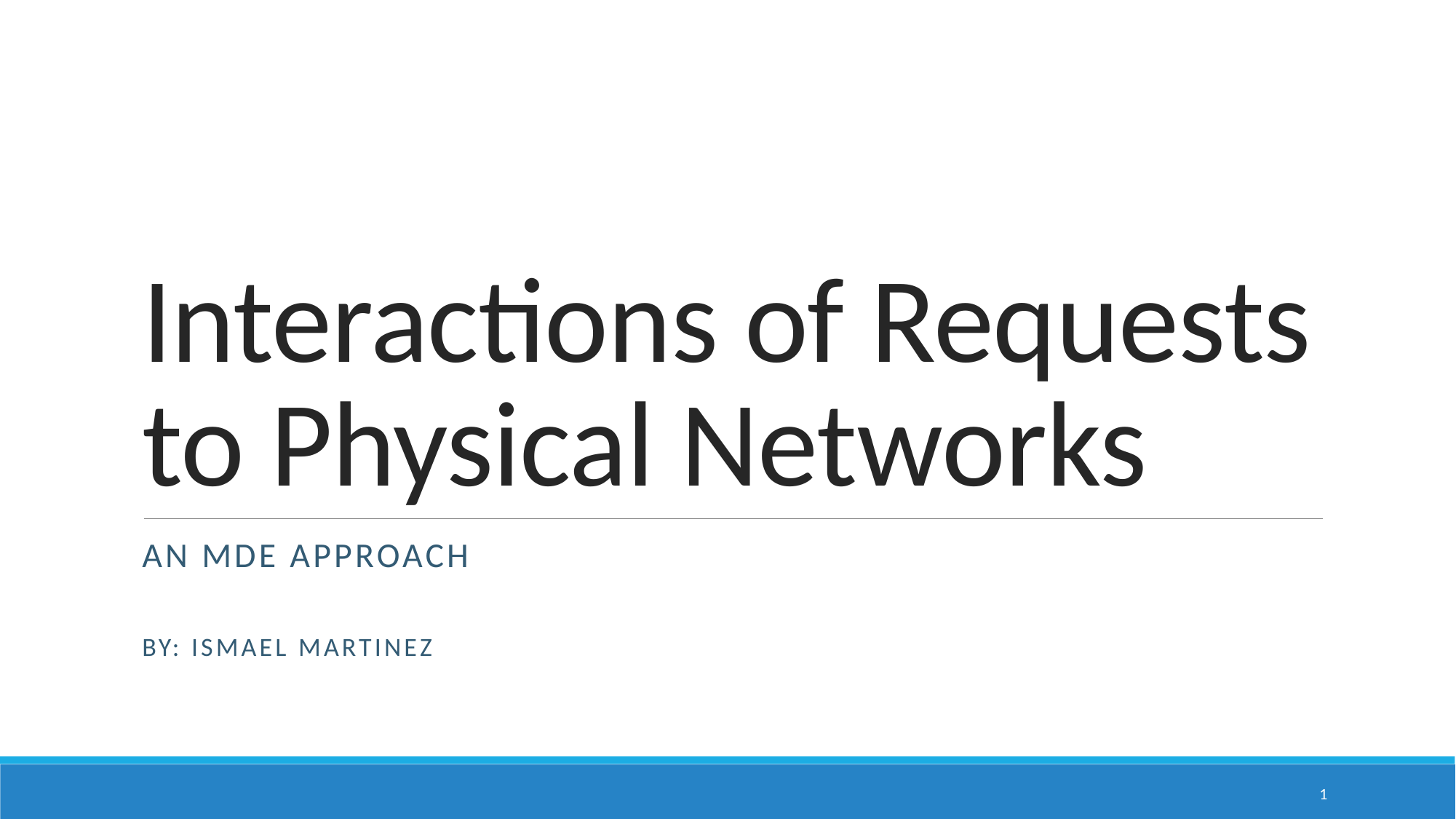

# Interactions of Requests to Physical Networks
An MDE Approach

By: Ismael Martinez
1